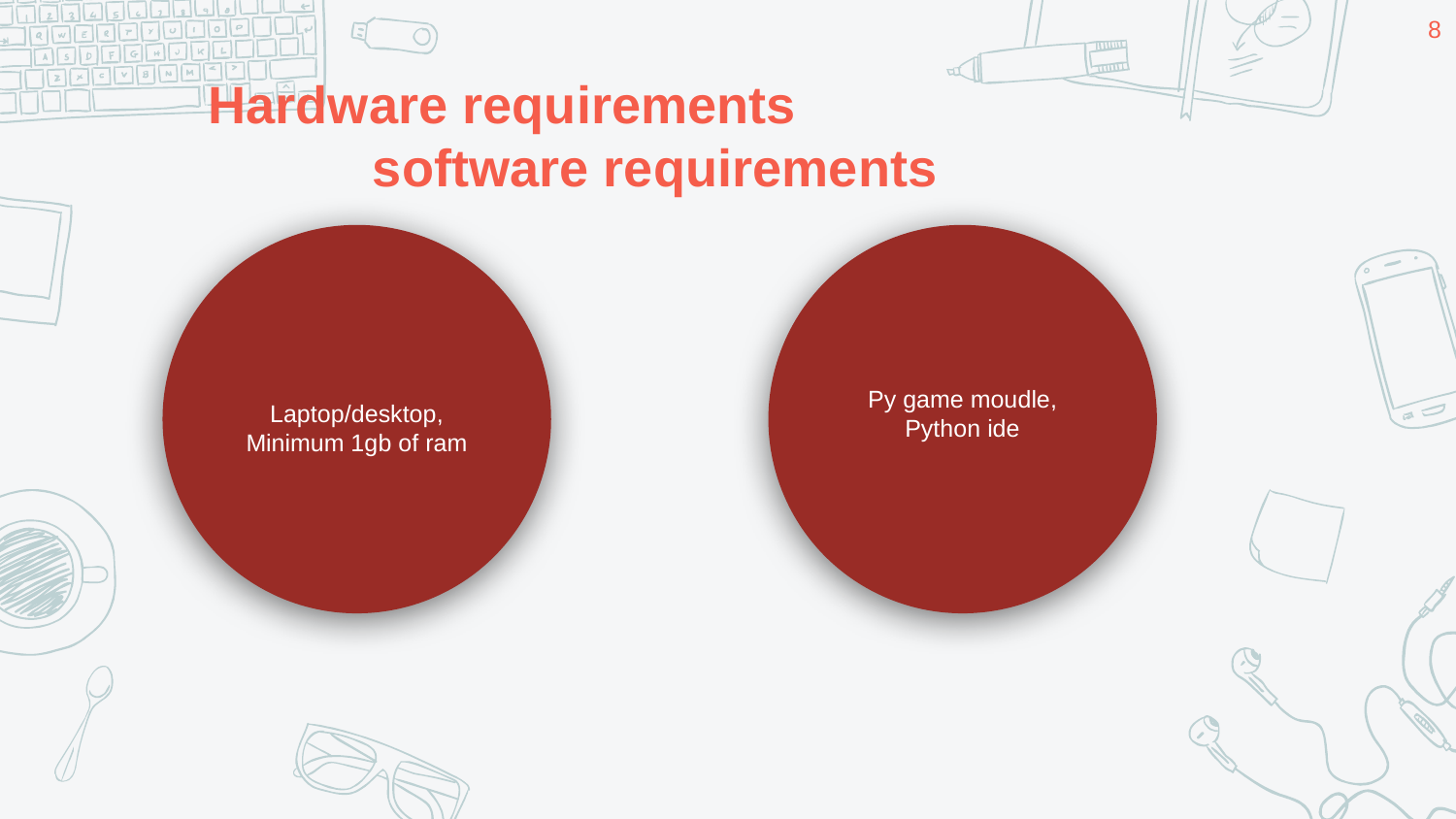

8

Laptop/desktop,
Minimum 1gb of ram

Py game moudle,
Python ide

# Hardware requirements                      software requirements